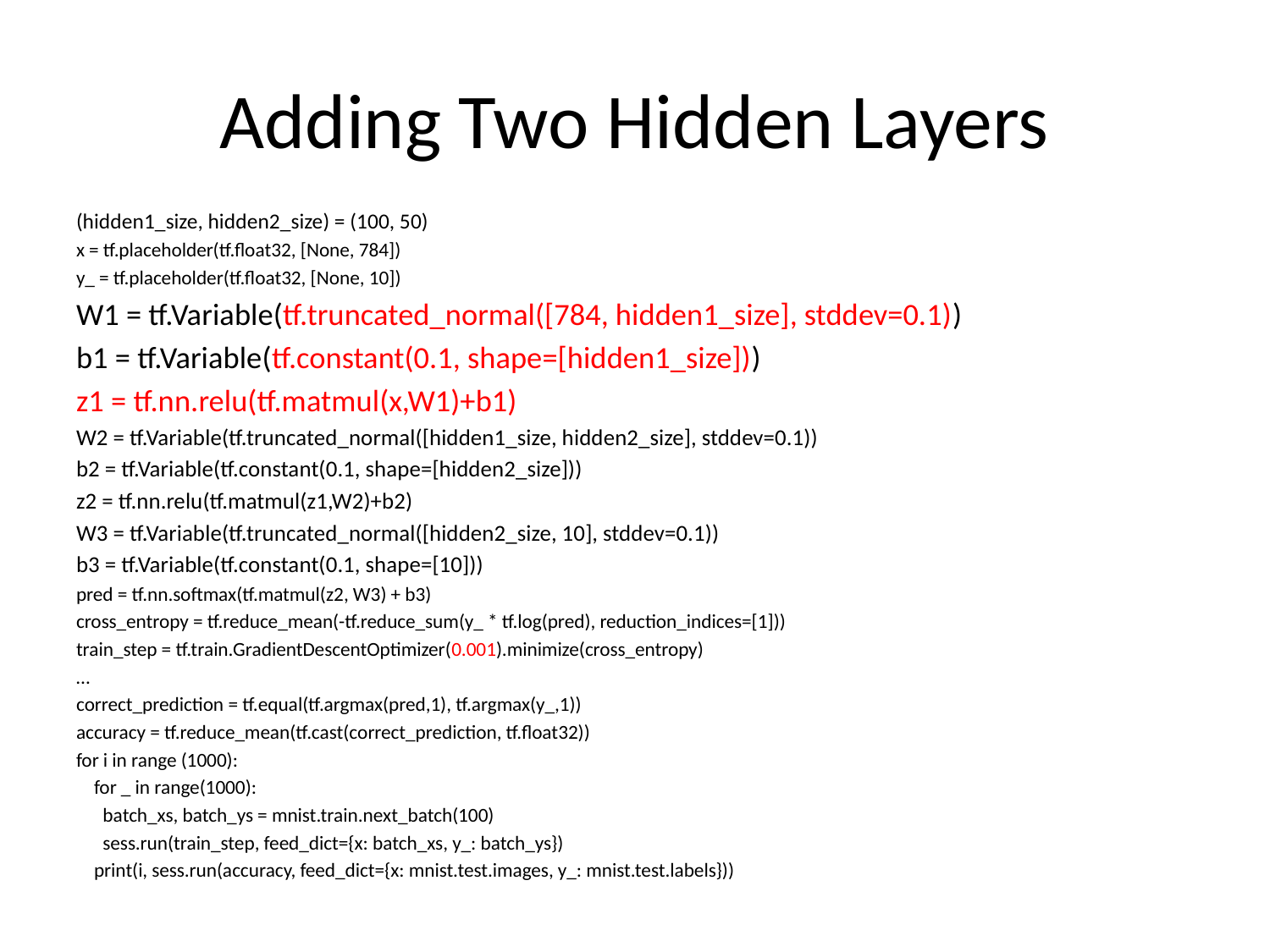

# Adding Two Hidden Layers
(hidden1_size, hidden2_size) = (100, 50)
x = tf.placeholder(tf.float32, [None, 784])
y_ = tf.placeholder(tf.float32, [None, 10])
W1 = tf.Variable(tf.truncated_normal([784, hidden1_size], stddev=0.1))
b1 = tf.Variable(tf.constant(0.1, shape=[hidden1_size]))
z1 = tf.nn.relu(tf.matmul(x,W1)+b1)
W2 = tf.Variable(tf.truncated_normal([hidden1_size, hidden2_size], stddev=0.1))
b2 = tf.Variable(tf.constant(0.1, shape=[hidden2_size]))
z2 = tf.nn.relu(tf.matmul(z1,W2)+b2)
W3 = tf.Variable(tf.truncated_normal([hidden2_size, 10], stddev=0.1))
b3 = tf.Variable(tf.constant(0.1, shape=[10]))
pred = tf.nn.softmax(tf.matmul(z2, W3) + b3)
cross_entropy = tf.reduce_mean(-tf.reduce_sum(y_ * tf.log(pred), reduction_indices=[1]))
train_step = tf.train.GradientDescentOptimizer(0.001).minimize(cross_entropy)
…
correct_prediction = tf.equal(tf.argmax(pred,1), tf.argmax(y_,1))
accuracy = tf.reduce_mean(tf.cast(correct_prediction, tf.float32))
for i in range (1000):
    for _ in range(1000):
      batch_xs, batch_ys = mnist.train.next_batch(100)
      sess.run(train_step, feed_dict={x: batch_xs, y_: batch_ys})
    print(i, sess.run(accuracy, feed_dict={x: mnist.test.images, y_: mnist.test.labels}))